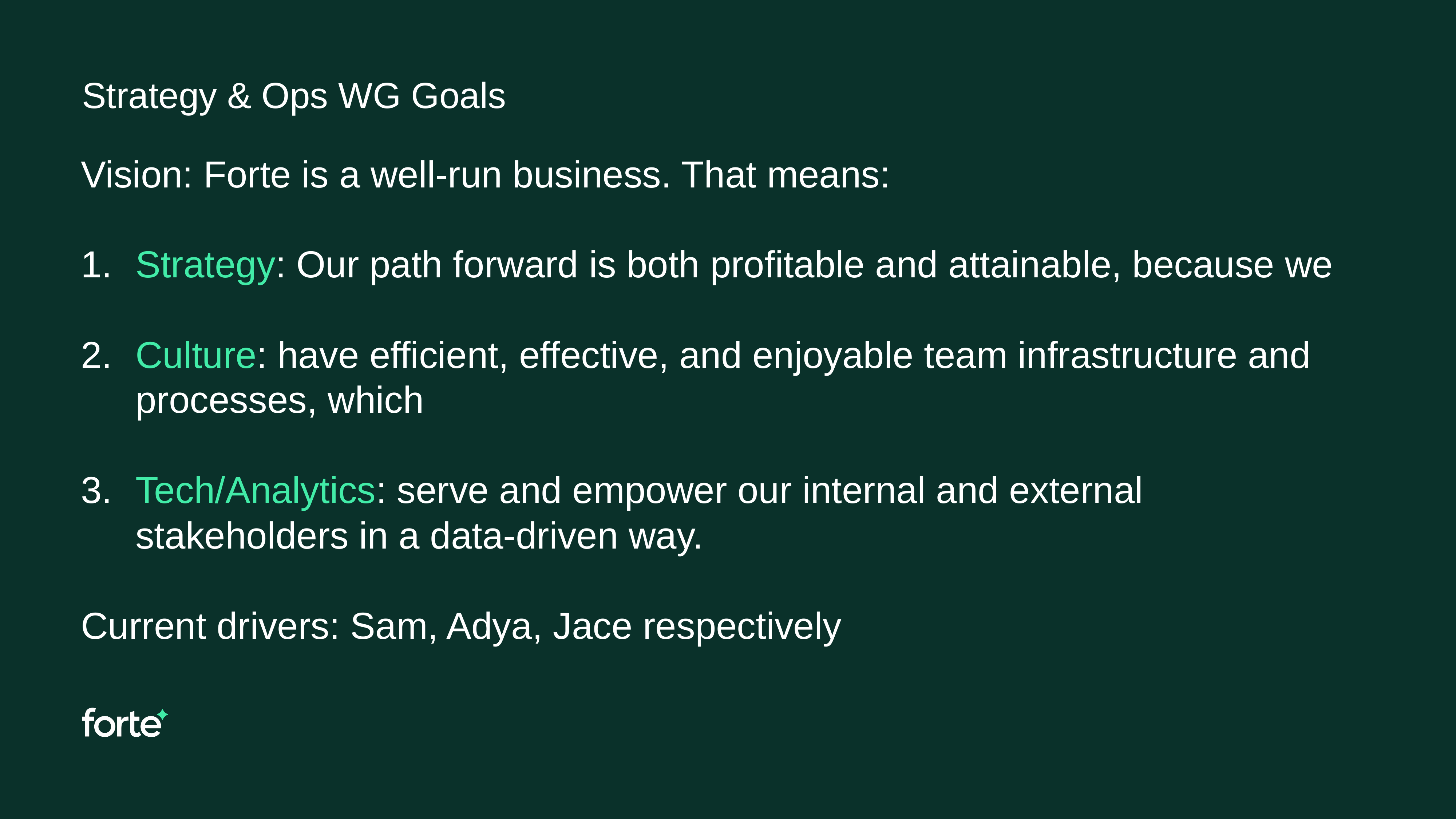

Strategy & Ops WG Goals
Vision: Forte is a well-run business. That means:

Strategy: Our path forward is both profitable and attainable, because we
Culture: have efficient, effective, and enjoyable team infrastructure and processes, which
Tech/Analytics: serve and empower our internal and external stakeholders in a data-driven way.

Current drivers: Sam, Adya, Jace respectively